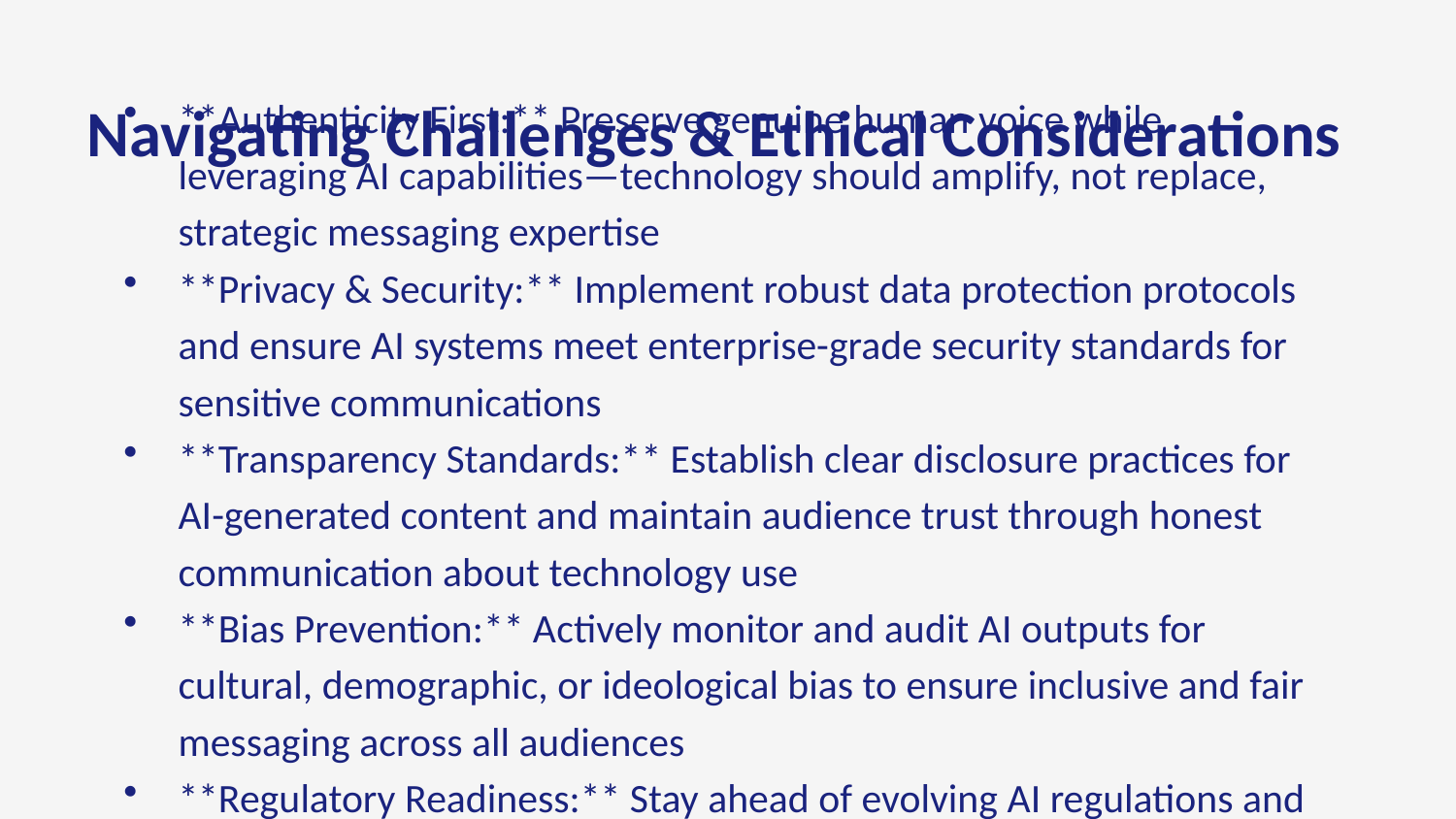

Navigating Challenges & Ethical Considerations
**Authenticity First:** Preserve genuine human voice while leveraging AI capabilities—technology should amplify, not replace, strategic messaging expertise
**Privacy & Security:** Implement robust data protection protocols and ensure AI systems meet enterprise-grade security standards for sensitive communications
**Transparency Standards:** Establish clear disclosure practices for AI-generated content and maintain audience trust through honest communication about technology use
**Bias Prevention:** Actively monitor and audit AI outputs for cultural, demographic, or ideological bias to ensure inclusive and fair messaging across all audiences
**Regulatory Readiness:** Stay ahead of evolving AI regulations and industry standards while building compliant workflows for content creation and distribution